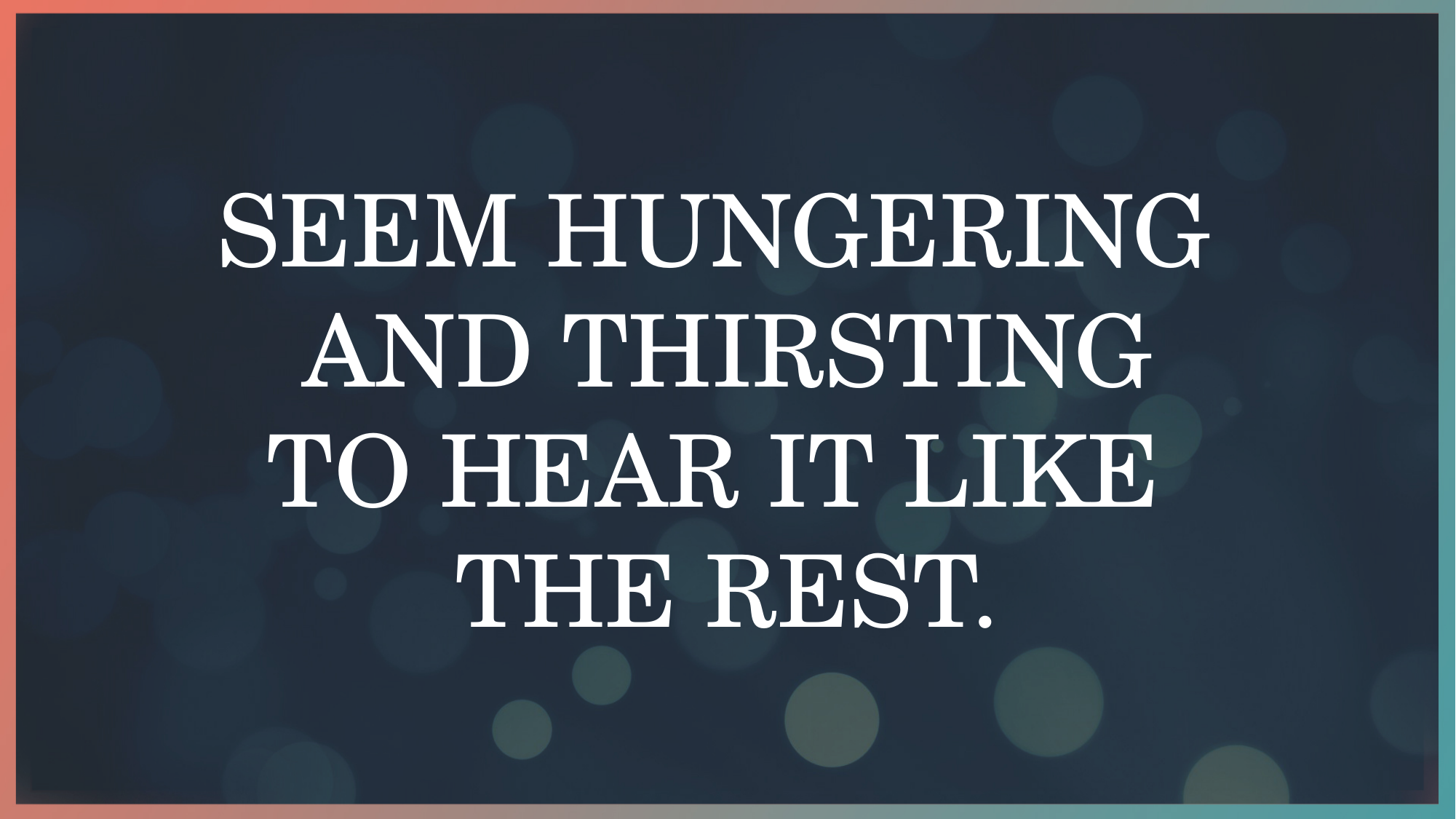

SEEM HUNGERING
AND THIRSTING
TO HEAR IT LIKE
THE REST.